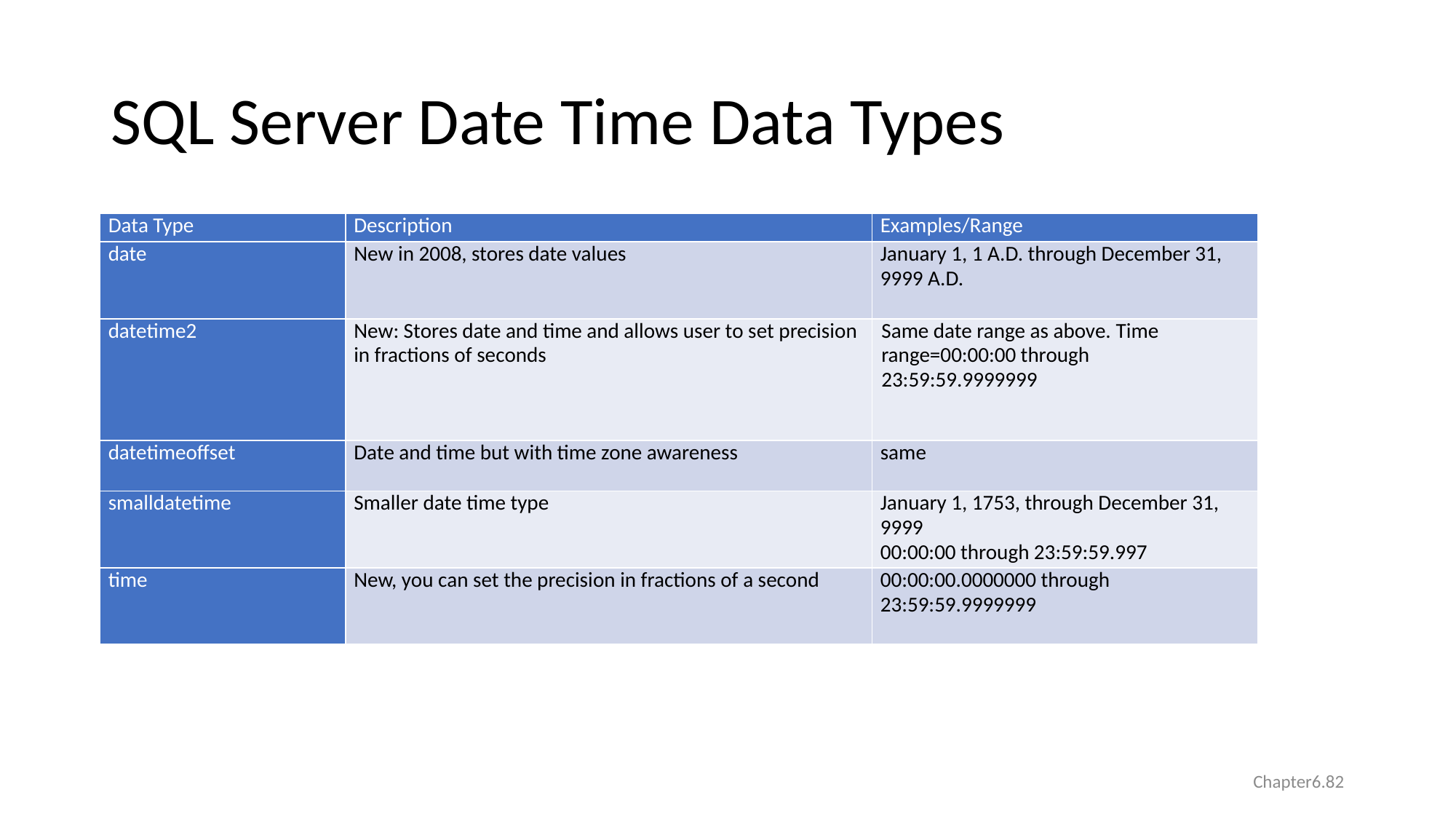

# SQL Server Date Time Data Types
| Data Type | Description | Examples/Range |
| --- | --- | --- |
| date | New in 2008, stores date values | January 1, 1 A.D. through December 31, 9999 A.D. |
| datetime2 | New: Stores date and time and allows user to set precision in fractions of seconds | Same date range as above. Time range=00:00:00 through 23:59:59.9999999 |
| datetimeoffset | Date and time but with time zone awareness | same |
| smalldatetime | Smaller date time type | January 1, 1753, through December 31, 9999 00:00:00 through 23:59:59.997 |
| time | New, you can set the precision in fractions of a second | 00:00:00.0000000 through 23:59:59.9999999 |
Chapter6.82